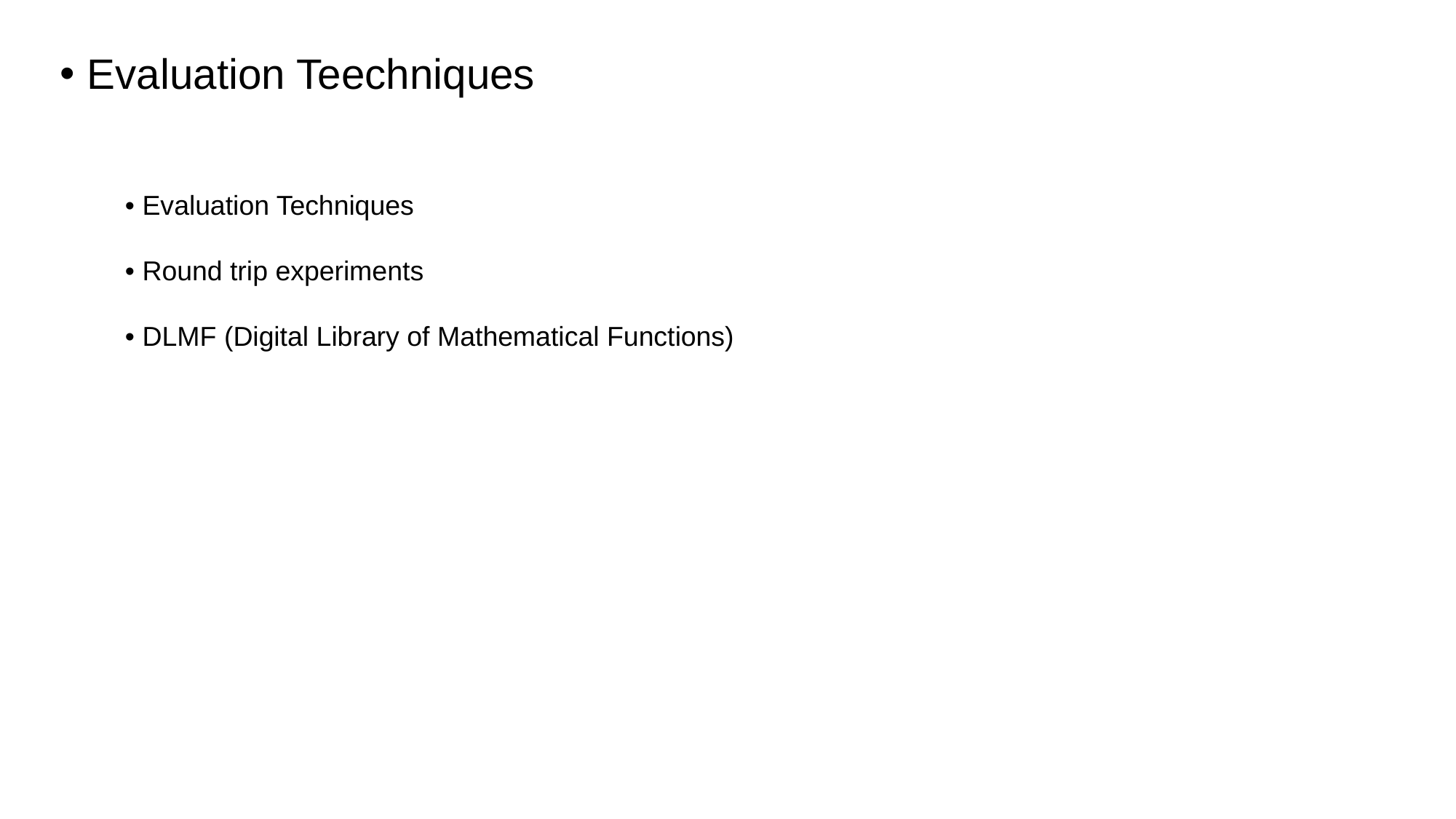

Evaluation Teechniques
• Evaluation Techniques

• Round trip experiments

• DLMF (Digital Library of Mathematical Functions)